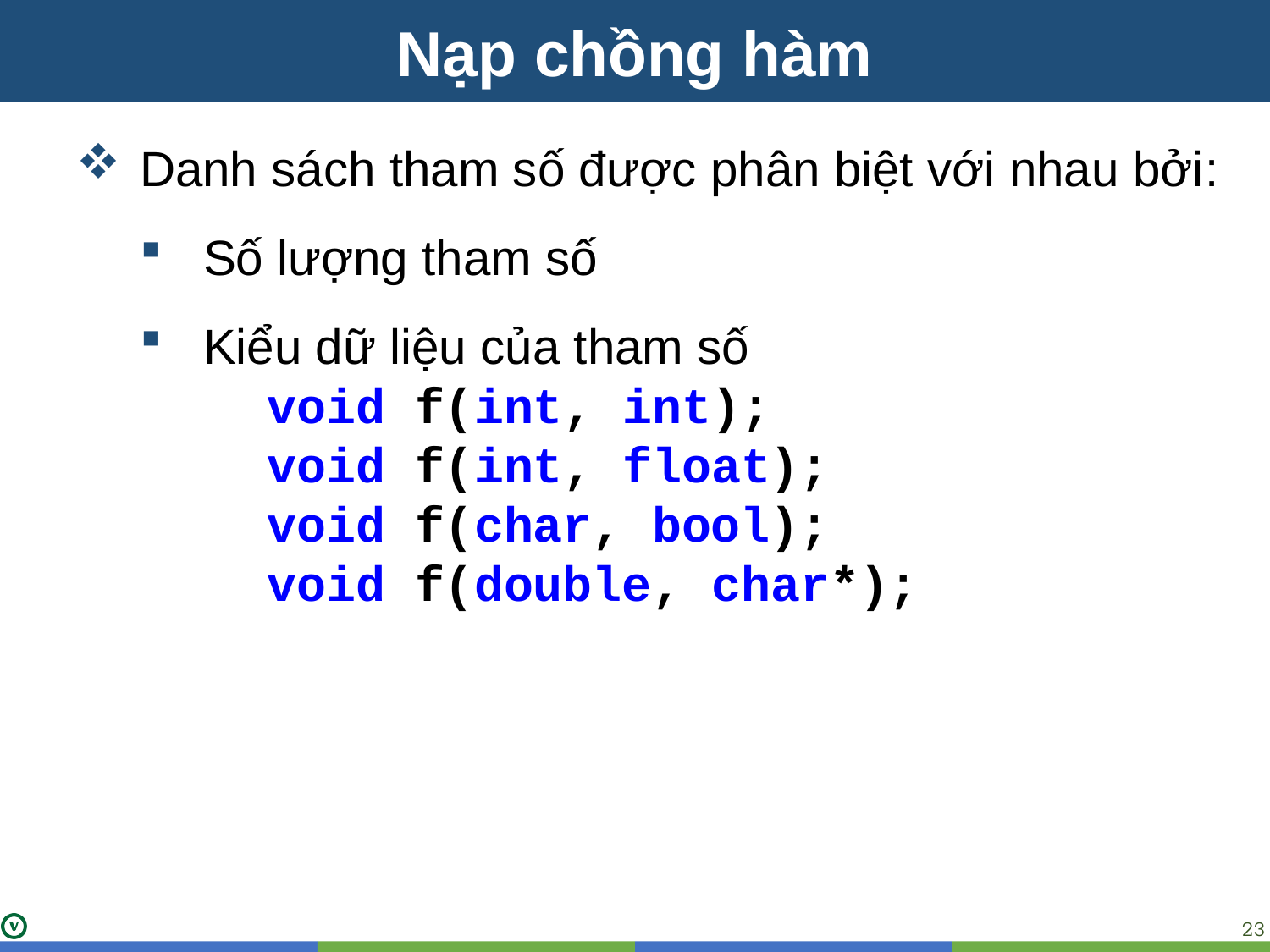

Nạp chồng hàm
Danh sách tham số được phân biệt với nhau bởi:
Số lượng tham số
Kiểu dữ liệu của tham số
void f(int, int);
void f(int, float);
void f(char, bool);
void f(double, char*);